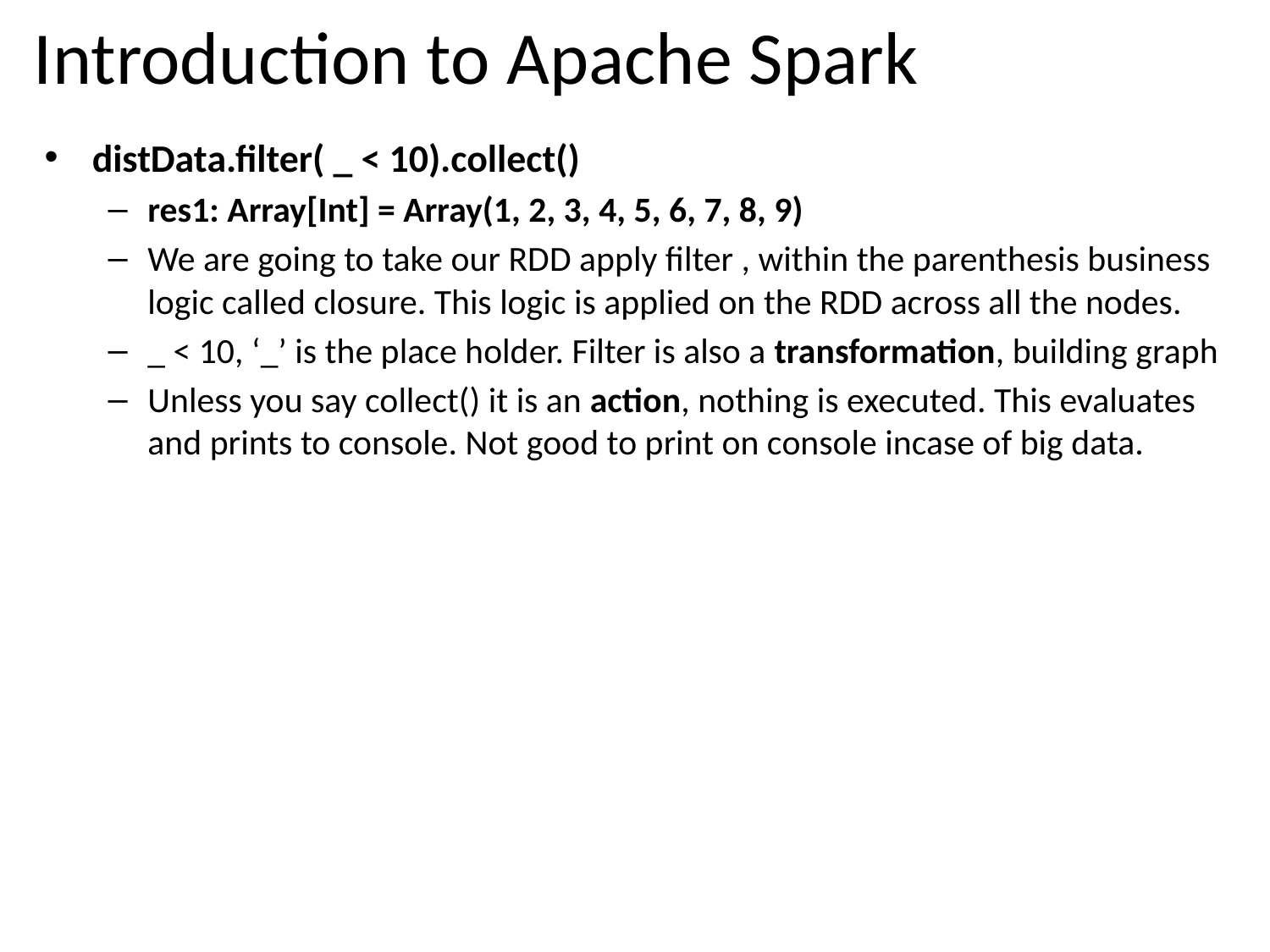

# Introduction to Apache Spark
distData.filter( _ < 10).collect()
res1: Array[Int] = Array(1, 2, 3, 4, 5, 6, 7, 8, 9)
We are going to take our RDD apply filter , within the parenthesis business logic called closure. This logic is applied on the RDD across all the nodes.
_ < 10, ‘_’ is the place holder. Filter is also a transformation, building graph
Unless you say collect() it is an action, nothing is executed. This evaluates and prints to console. Not good to print on console incase of big data.